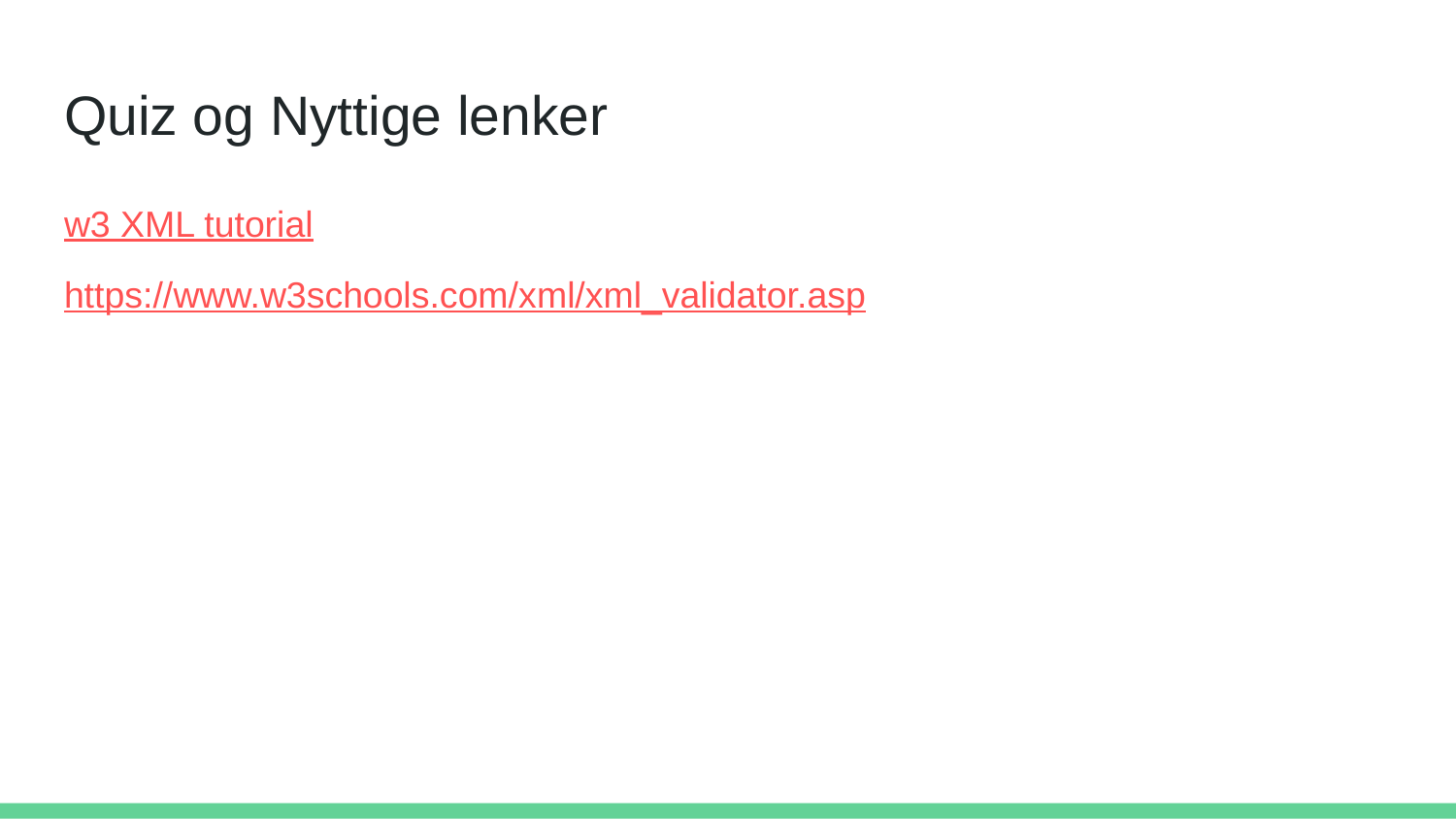

# Quiz og Nyttige lenker
w3 XML tutorial
https://www.w3schools.com/xml/xml_validator.asp